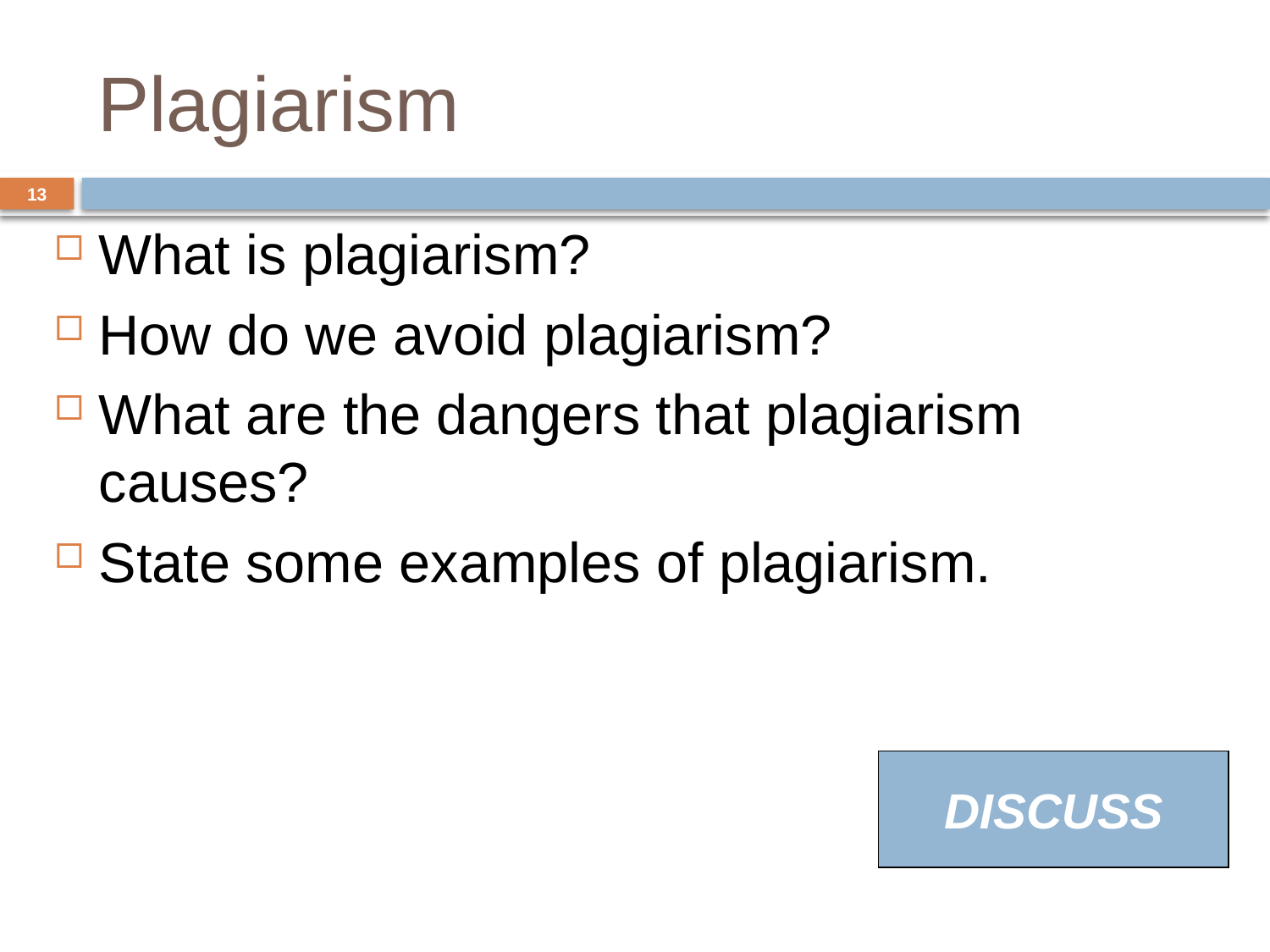

# Plagiarism
13
What is plagiarism?
How do we avoid plagiarism?
What are the dangers that plagiarism causes?
State some examples of plagiarism.

DISCUSS